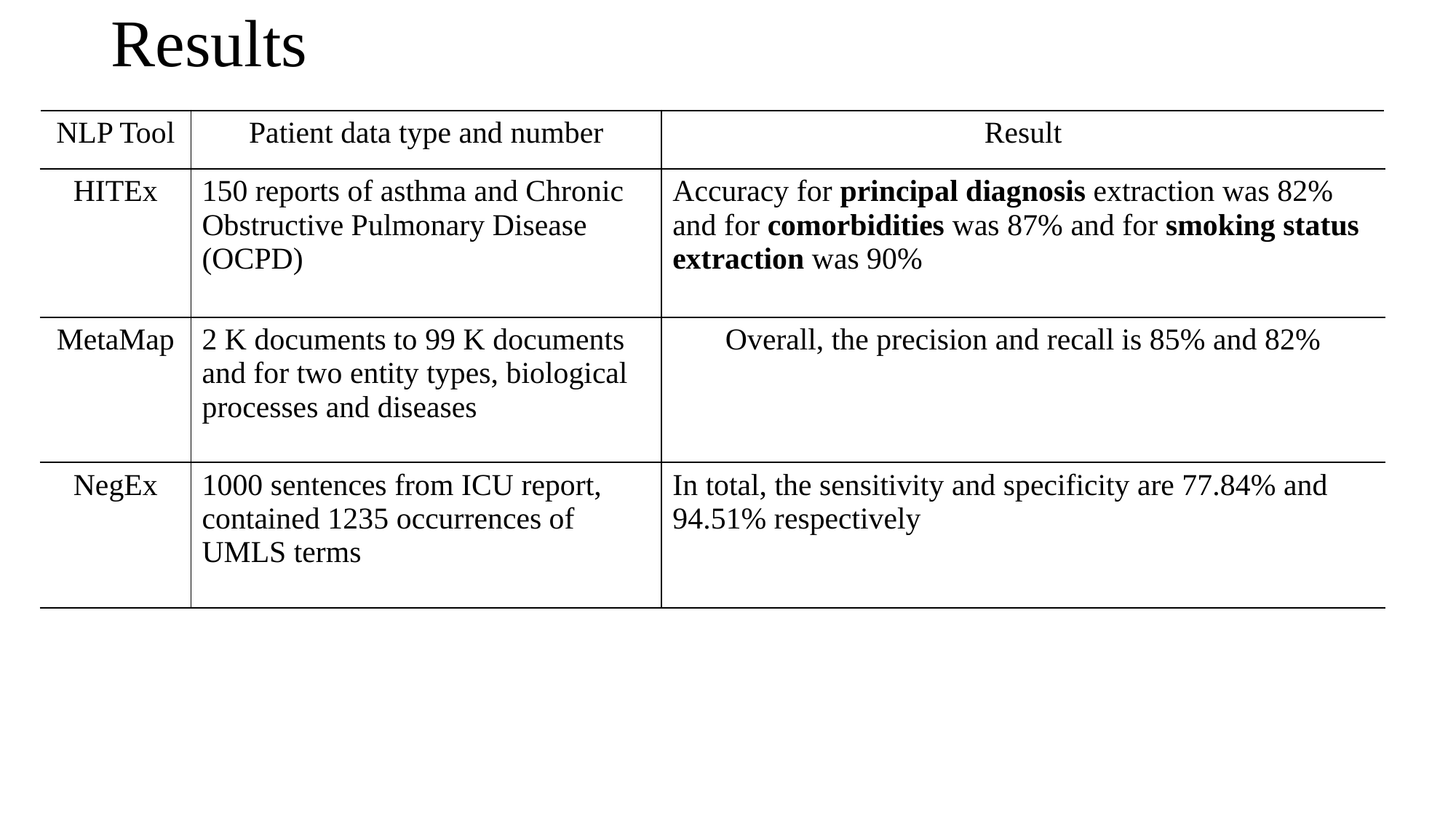

# Results
| NLP Tool | Patient data type and number | Result |
| --- | --- | --- |
| HITEx | 150 reports of asthma and Chronic Obstructive Pulmonary Disease (OCPD) | Accuracy for principal diagnosis extraction was 82% and for comorbidities was 87% and for smoking status extraction was 90% |
| MetaMap | 2 K documents to 99 K documents and for two entity types, biological processes and diseases | Overall, the precision and recall is 85% and 82% |
| NegEx | 1000 sentences from ICU report, contained 1235 occurrences of UMLS terms | In total, the sensitivity and specificity are 77.84% and 94.51% respectively |